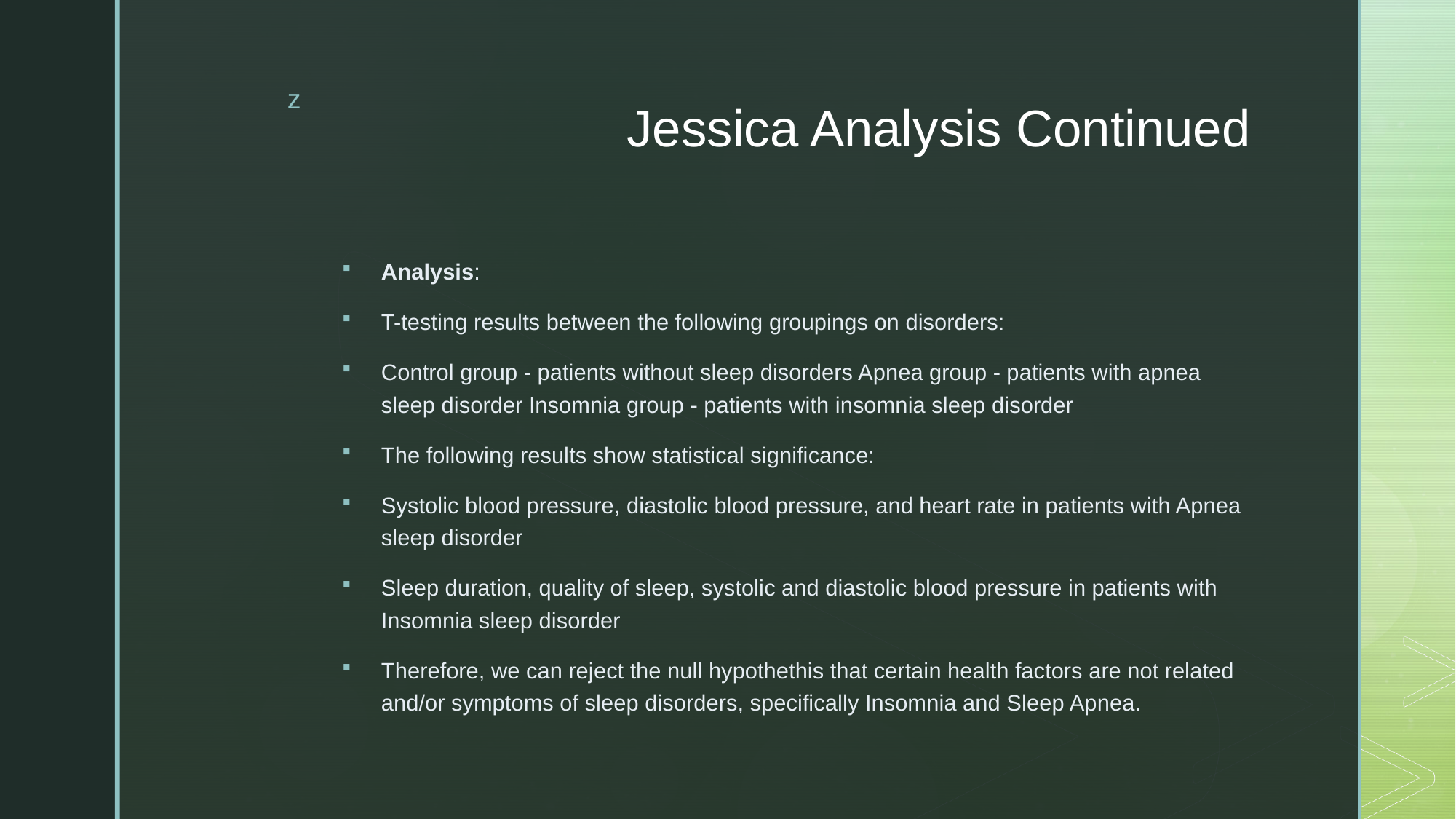

# Jessica Analysis Continued
Analysis:
T-testing results between the following groupings on disorders:
Control group - patients without sleep disorders Apnea group - patients with apnea sleep disorder Insomnia group - patients with insomnia sleep disorder
The following results show statistical significance:
Systolic blood pressure, diastolic blood pressure, and heart rate in patients with Apnea sleep disorder
Sleep duration, quality of sleep, systolic and diastolic blood pressure in patients with Insomnia sleep disorder
Therefore, we can reject the null hypothethis that certain health factors are not related and/or symptoms of sleep disorders, specifically Insomnia and Sleep Apnea.